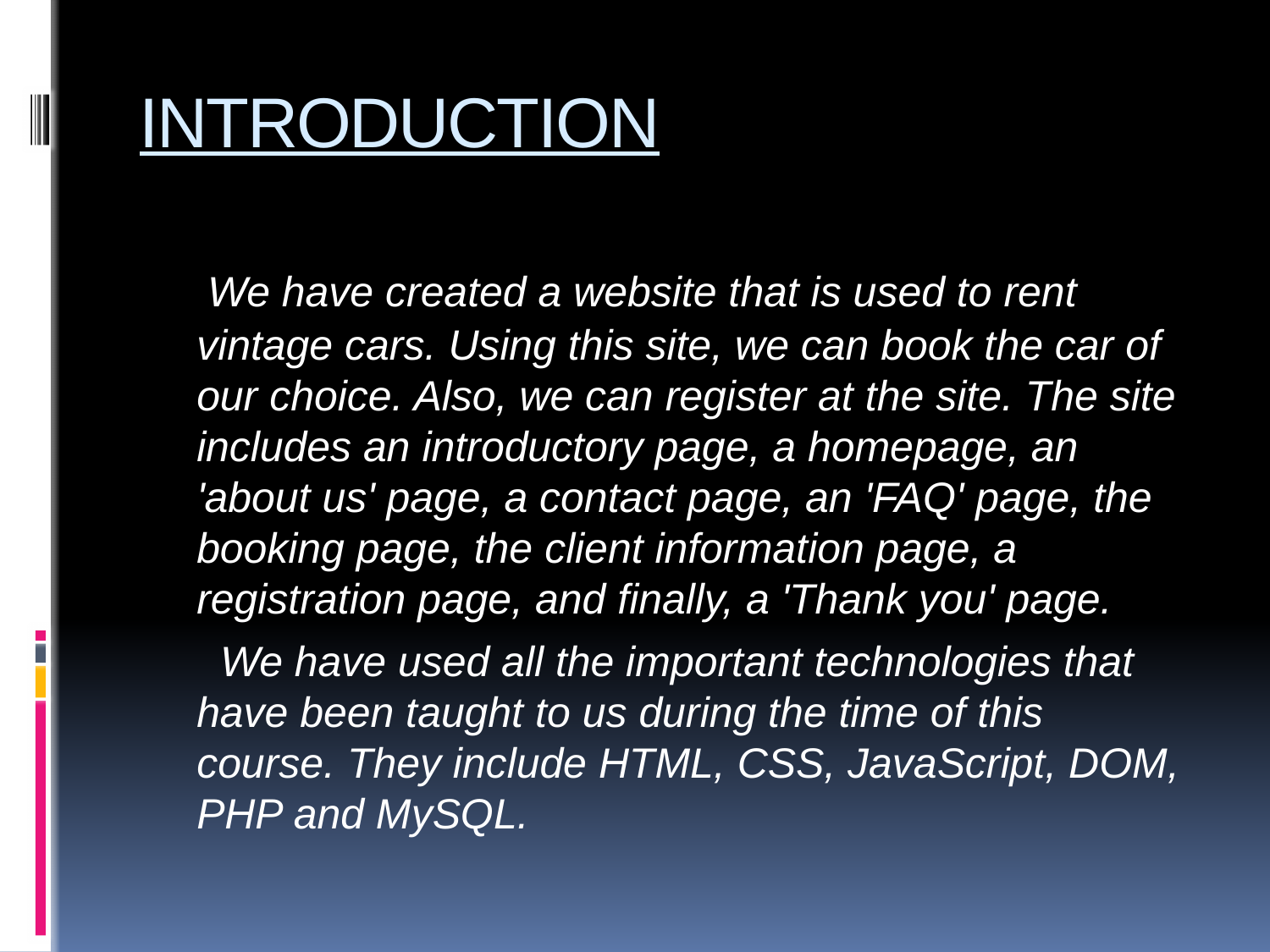

# INTRODUCTION
    We have created a website that is used to rent vintage cars. Using this site, we can book the car of our choice. Also, we can register at the site. The site includes an introductory page, a homepage, an 'about us' page, a contact page, an 'FAQ' page, the booking page, the client information page, a registration page, and finally, a 'Thank you' page.
      We have used all the important technologies that have been taught to us during the time of this course. They include HTML, CSS, JavaScript, DOM, PHP and MySQL.